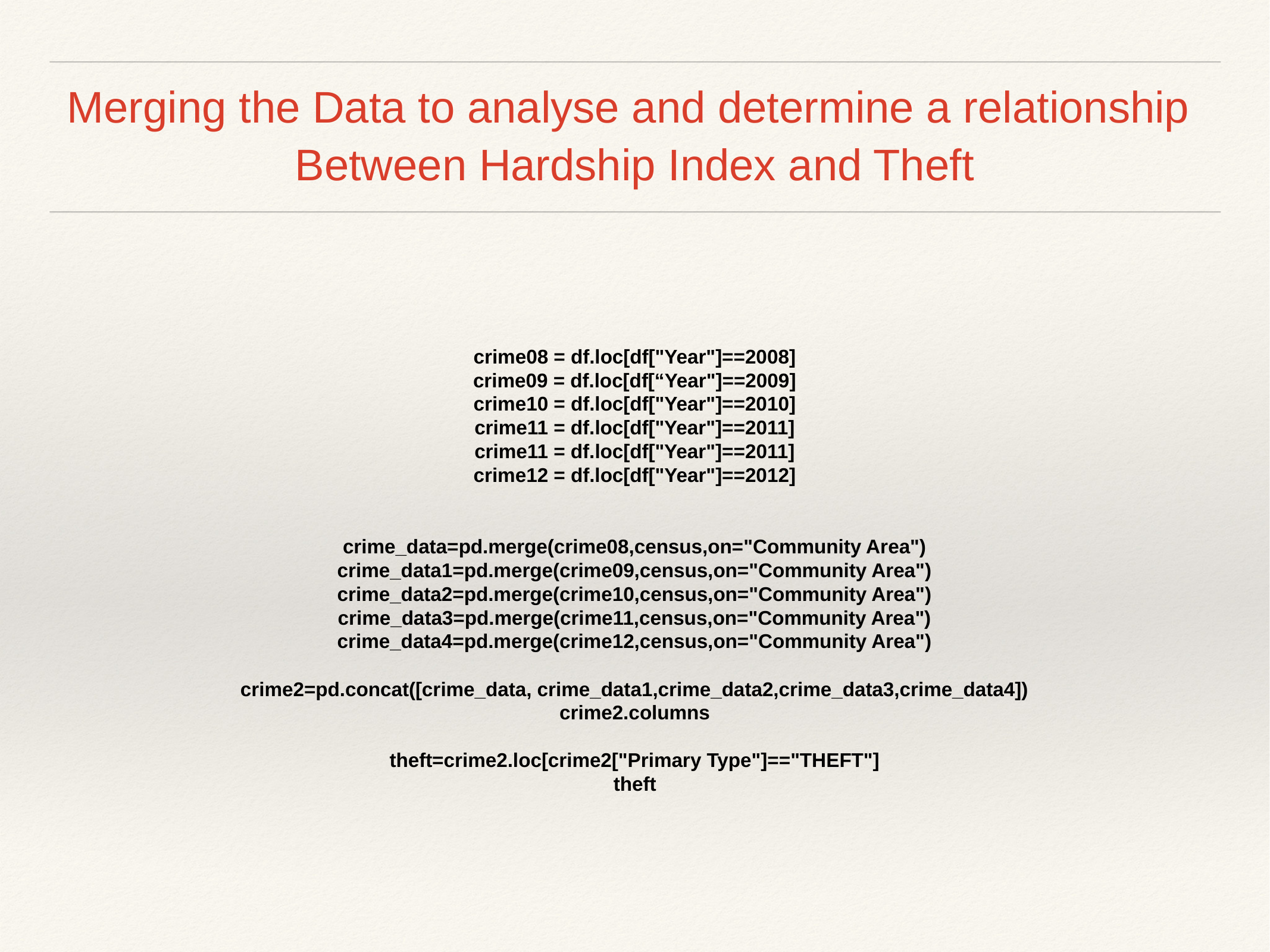

# Merging the Data to analyse and determine a relationship
Between Hardship Index and Theft
crime08 = df.loc[df["Year"]==2008]
crime09 = df.loc[df[“Year"]==2009]
crime10 = df.loc[df["Year"]==2010]
crime11 = df.loc[df["Year"]==2011]
crime11 = df.loc[df["Year"]==2011]
crime12 = df.loc[df["Year"]==2012]

crime_data=pd.merge(crime08,census,on="Community Area")
crime_data1=pd.merge(crime09,census,on="Community Area")
crime_data2=pd.merge(crime10,census,on="Community Area")
crime_data3=pd.merge(crime11,census,on="Community Area")
crime_data4=pd.merge(crime12,census,on="Community Area")

crime2=pd.concat([crime_data, crime_data1,crime_data2,crime_data3,crime_data4])
crime2.columns

theft=crime2.loc[crime2["Primary Type"]=="THEFT"]
theft